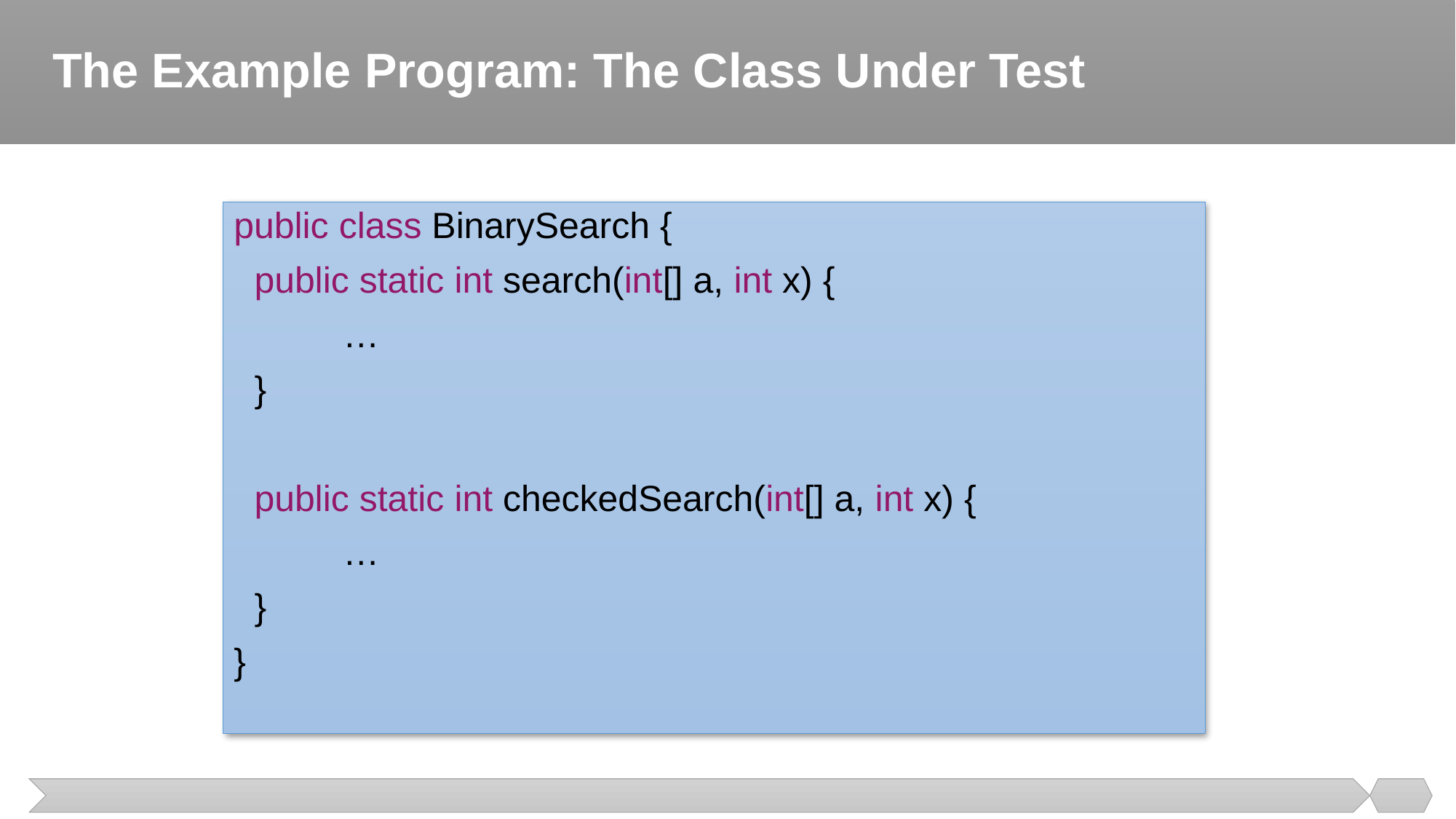

# The Example Program: The Class Under Test
public class BinarySearch {
  public static int search(int[] a, int x) {
	…
  }

  public static int checkedSearch(int[] a, int x) {
	…
  }
}
16